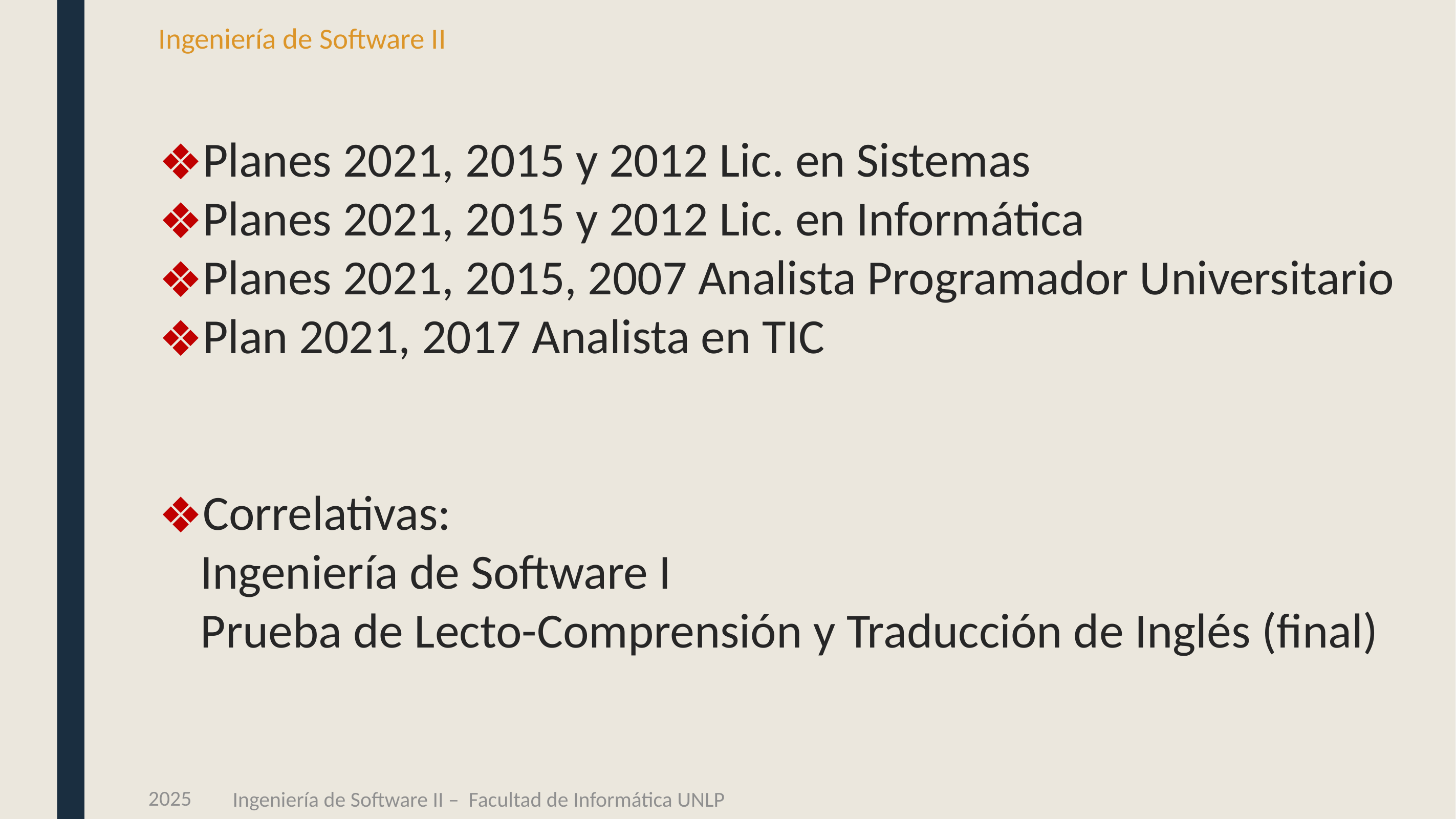

# Ingeniería de Software II
Planes 2021, 2015 y 2012 Lic. en Sistemas
Planes 2021, 2015 y 2012 Lic. en Informática
Planes 2021, 2015, 2007 Analista Programador Universitario
Plan 2021, 2017 Analista en TIC

Correlativas:
Ingeniería de Software I
Prueba de Lecto-Comprensión y Traducción de Inglés (final)